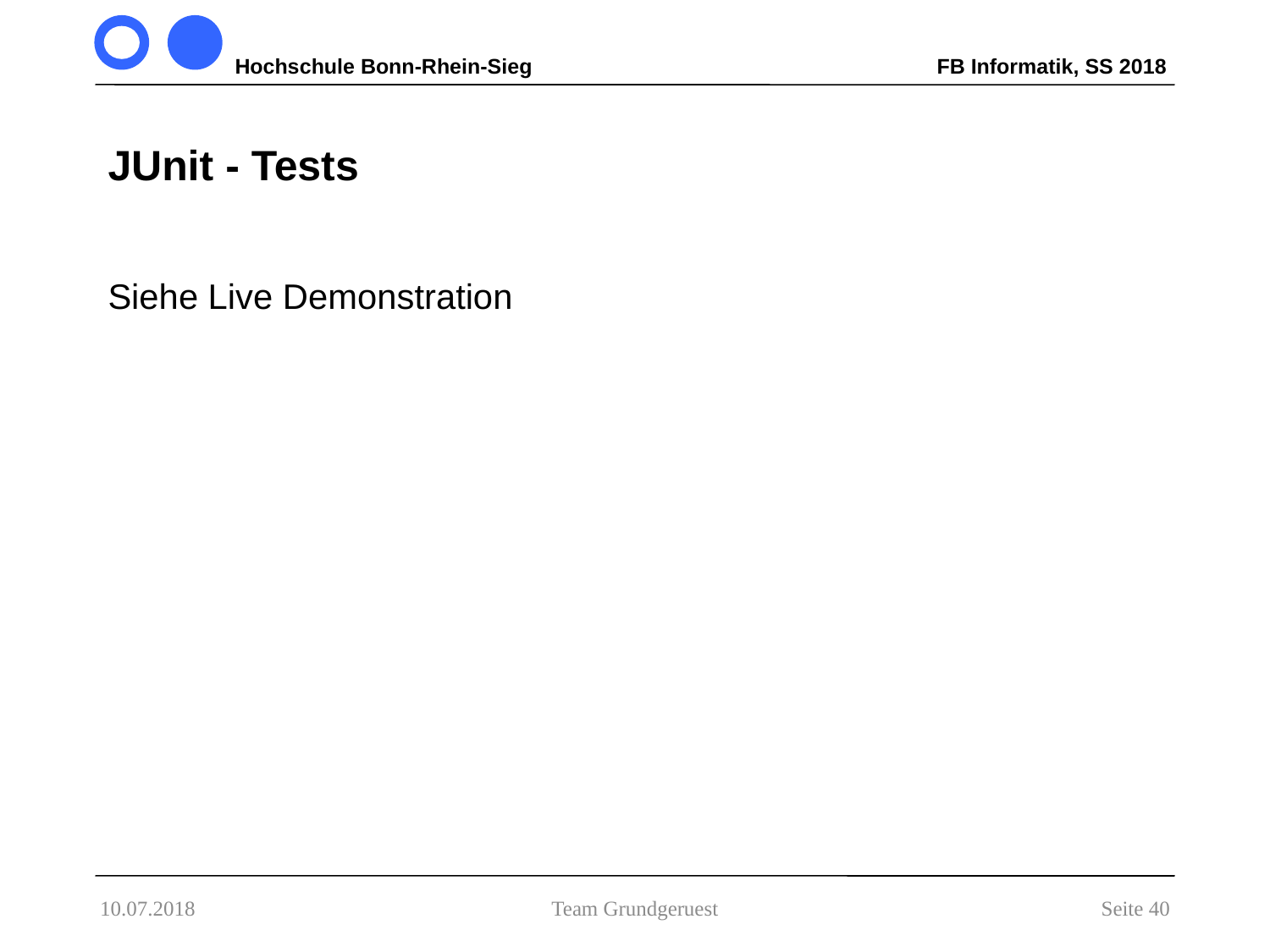

# JUnit - Tests
Siehe Live Demonstration
10.07.2018
Team Grundgeruest
Seite 40